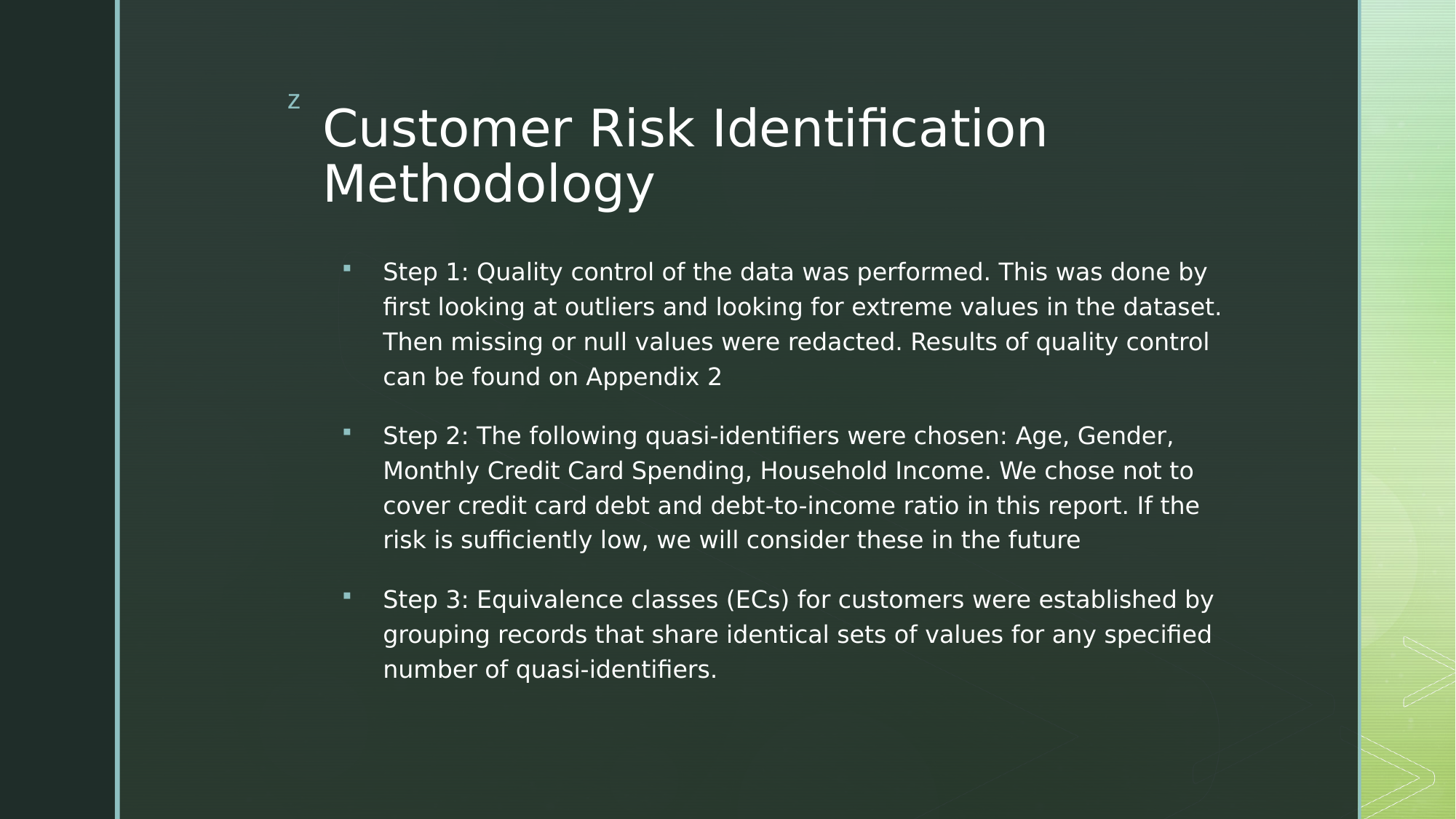

# Customer Risk Identification Methodology
Step 1: Quality control of the data was performed. This was done by first looking at outliers and looking for extreme values in the dataset. Then missing or null values were redacted. Results of quality control can be found on Appendix 2
Step 2: The following quasi-identifiers were chosen: Age, Gender, Monthly Credit Card Spending, Household Income. We chose not to cover credit card debt and debt-to-income ratio in this report. If the risk is sufficiently low, we will consider these in the future
Step 3: Equivalence classes (ECs) for customers were established by grouping records that share identical sets of values for any specified number of quasi-identifiers.